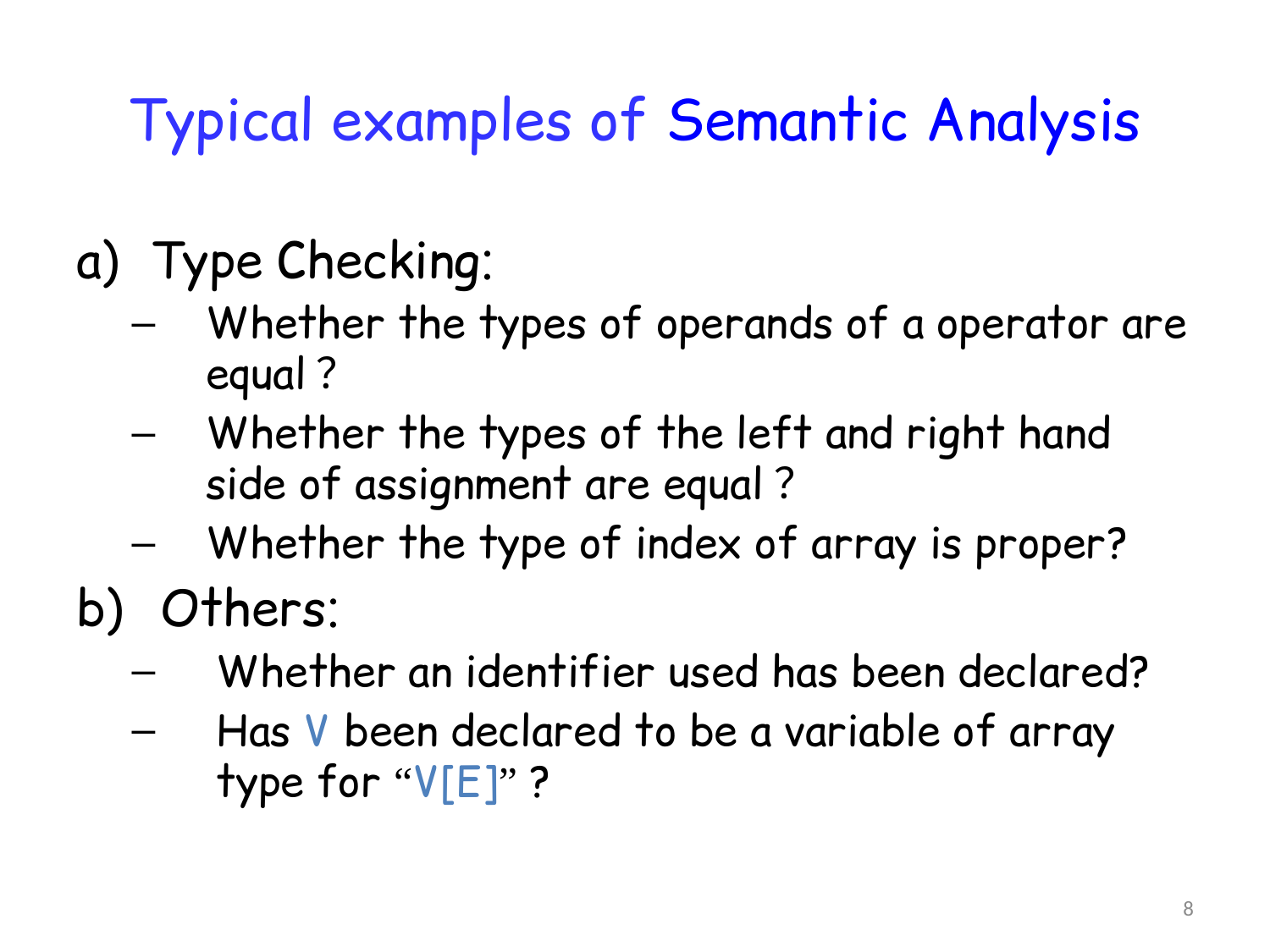

# Typical examples of Semantic Analysis
Type Checking:
Whether the types of operands of a operator are equal？
Whether the types of the left and right hand side of assignment are equal？
Whether the type of index of array is proper?
Others:
Whether an identifier used has been declared?
Has V been declared to be a variable of array type for “V[E]” ?
8